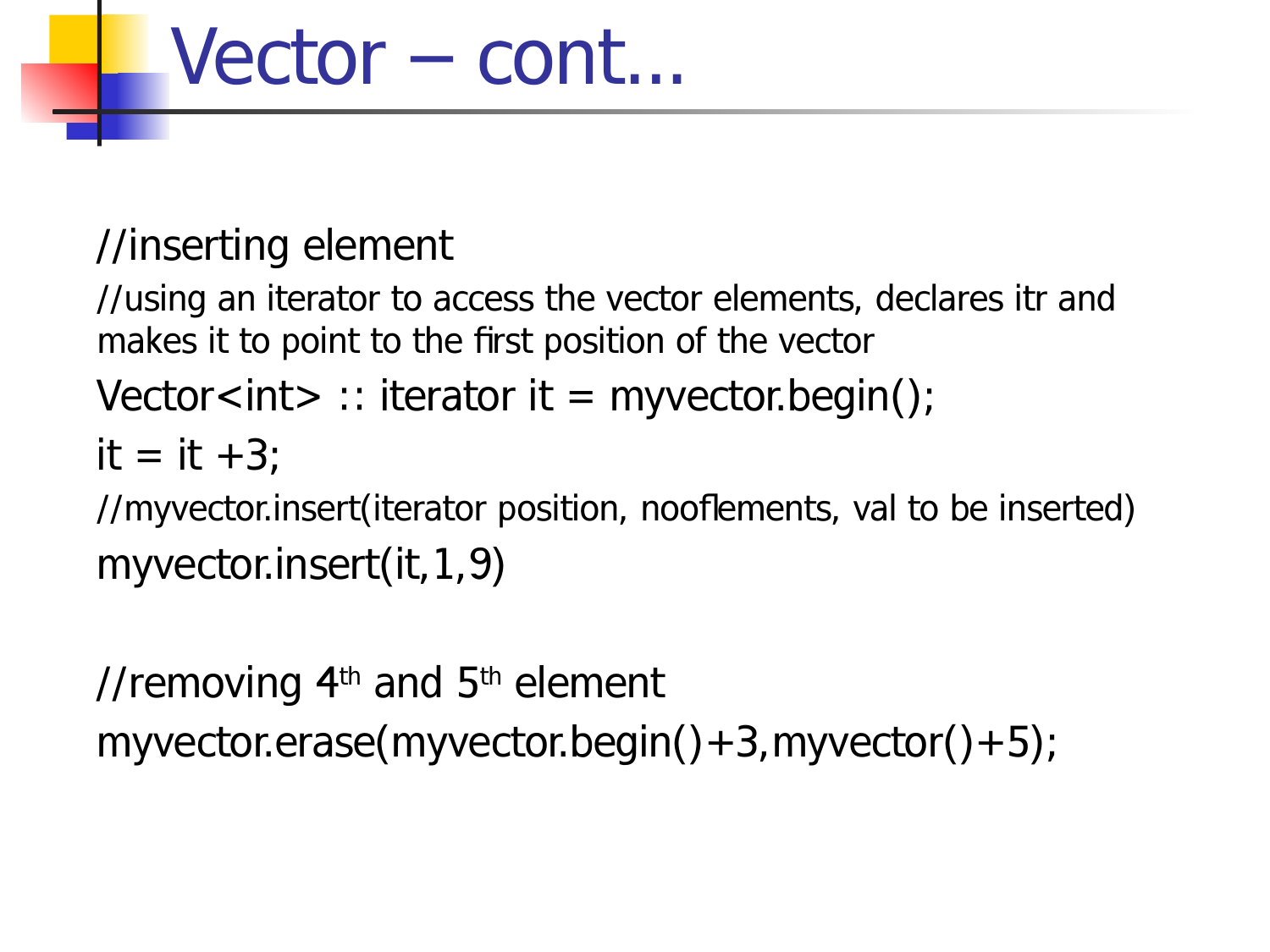

# Vector – cont…
//inserting element
//using an iterator to access the vector elements, declares itr and makes it to point to the first position of the vector
Vector<int> :: iterator it = myvector.begin();
it = it +3;
//myvector.insert(iterator position, nooflements, val to be inserted)
myvector.insert(it,1,9)

//removing 4th and 5th element
myvector.erase(myvector.begin()+3,myvector()+5);